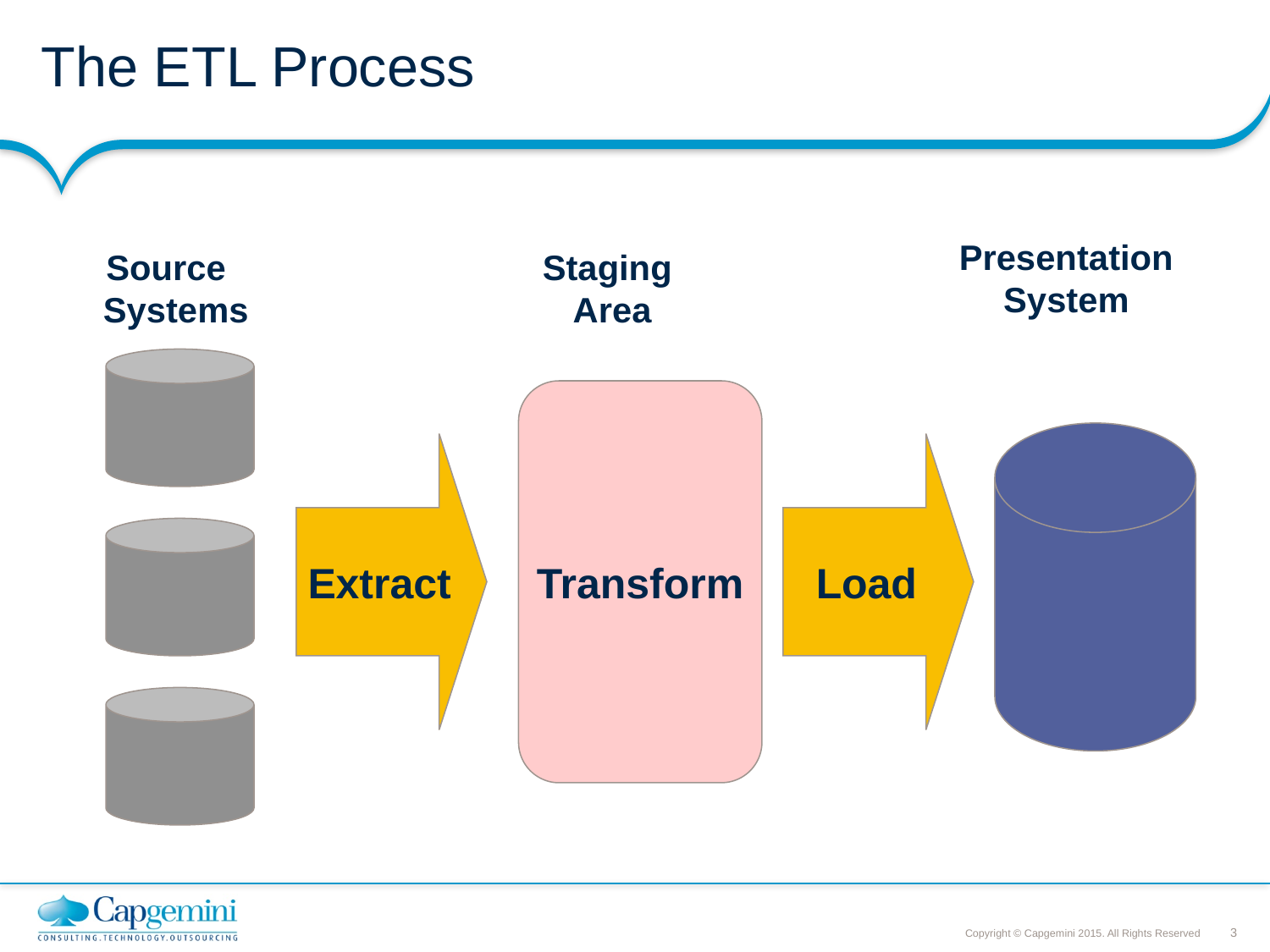

# The ETL Process
Presentation
System
Source
 Systems
Staging
Area

Transform

Extract
Load